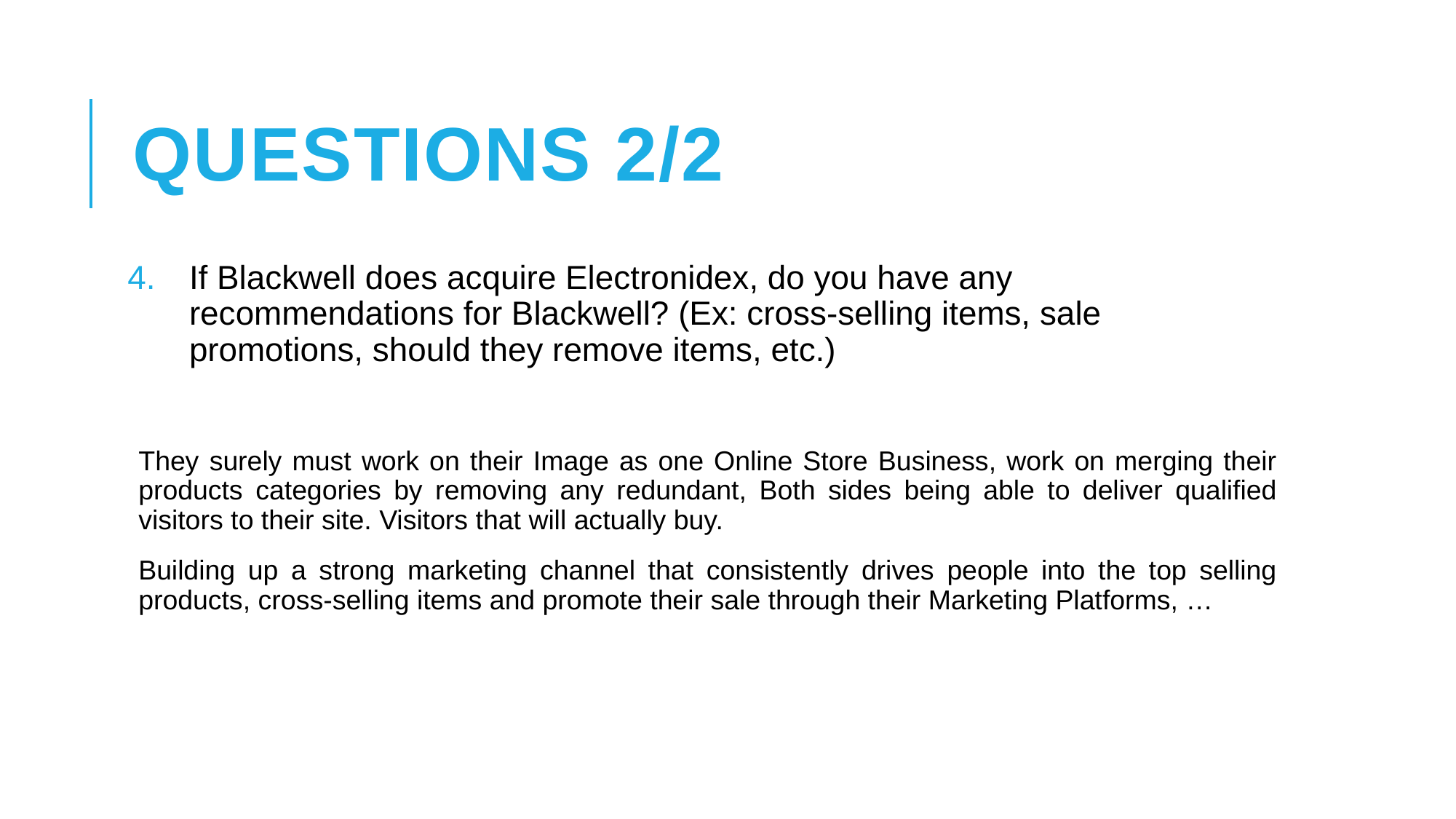

# Questions 2/2
If Blackwell does acquire Electronidex, do you have any recommendations for Blackwell? (Ex: cross-selling items, sale promotions, should they remove items, etc.)

They surely must work on their Image as one Online Store Business, work on merging their products categories by removing any redundant, Both sides being able to deliver qualified visitors to their site. Visitors that will actually buy.
Building up a strong marketing channel that consistently drives people into the top selling products, cross-selling items and promote their sale through their Marketing Platforms, …